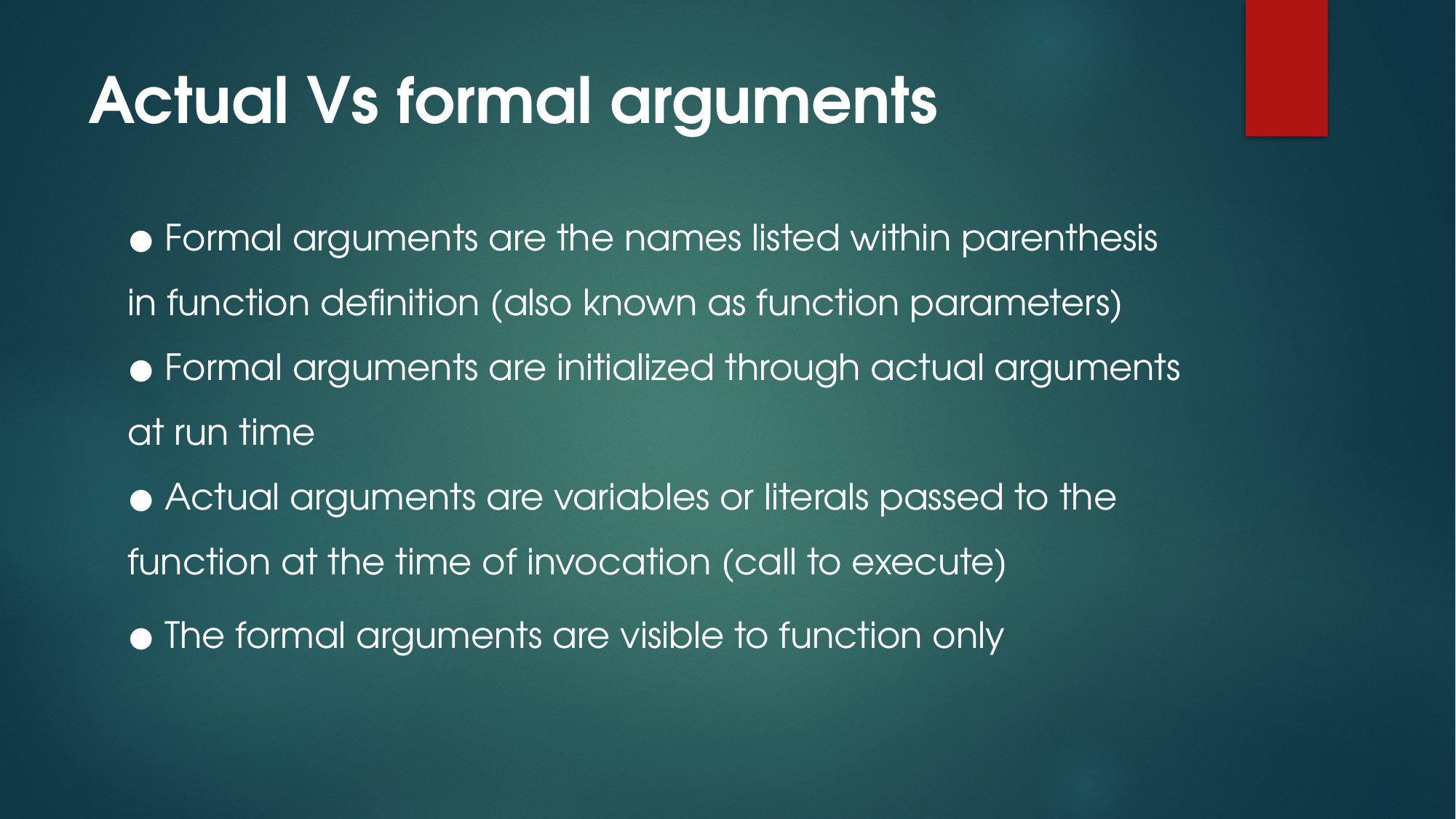

# Actual Vs formal arguments
● Formal arguments are the names listed within parenthesis
in function definition (also known as function parameters)
● Formal arguments are initialized through actual arguments
at run time
● Actual arguments are variables or literals passed to the
function at the time of invocation (call to execute)
● The formal arguments are visible to function only